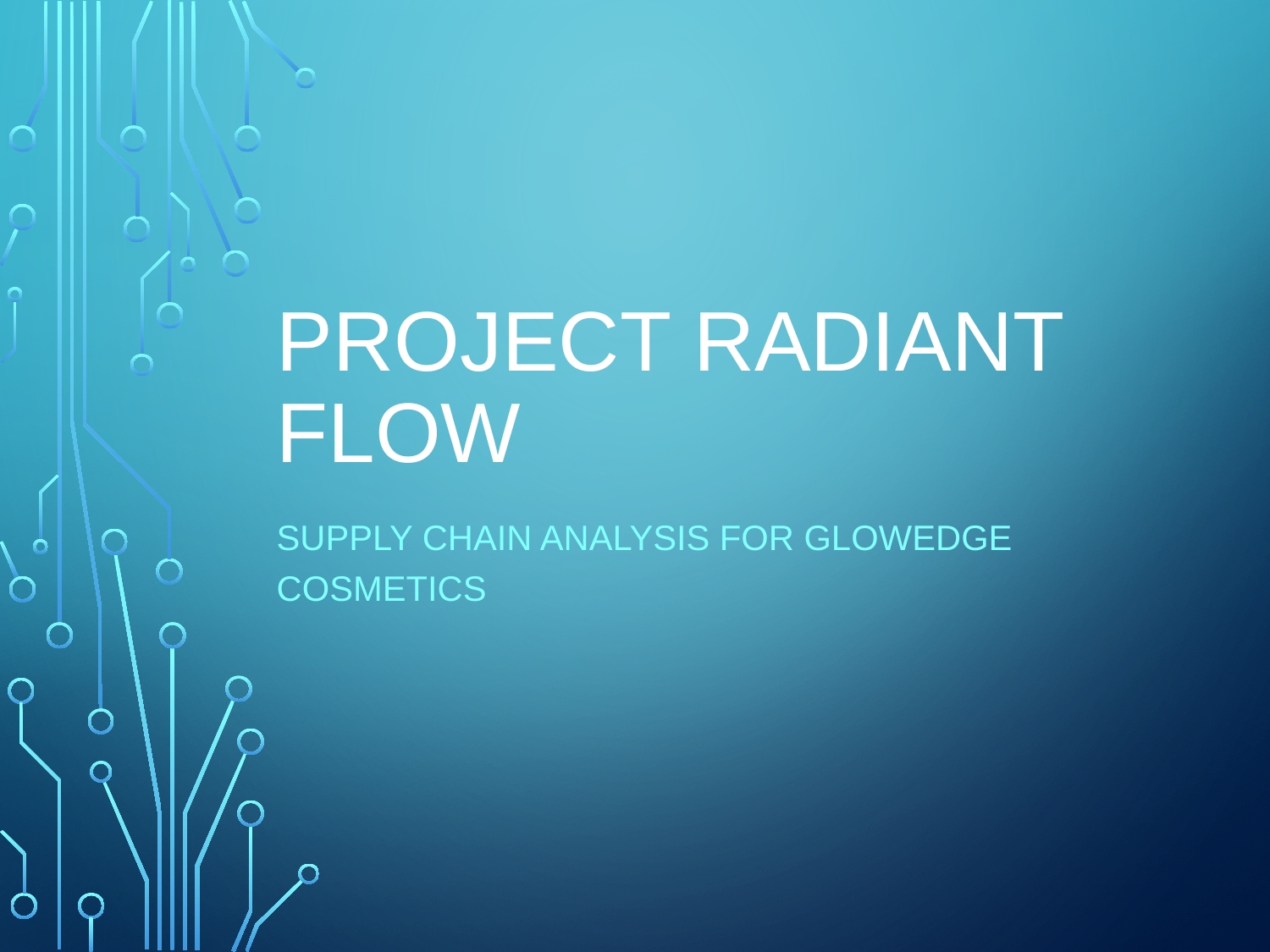

# Project Radiant Flow
Supply Chain Analysis for GlowEdge Cosmetics